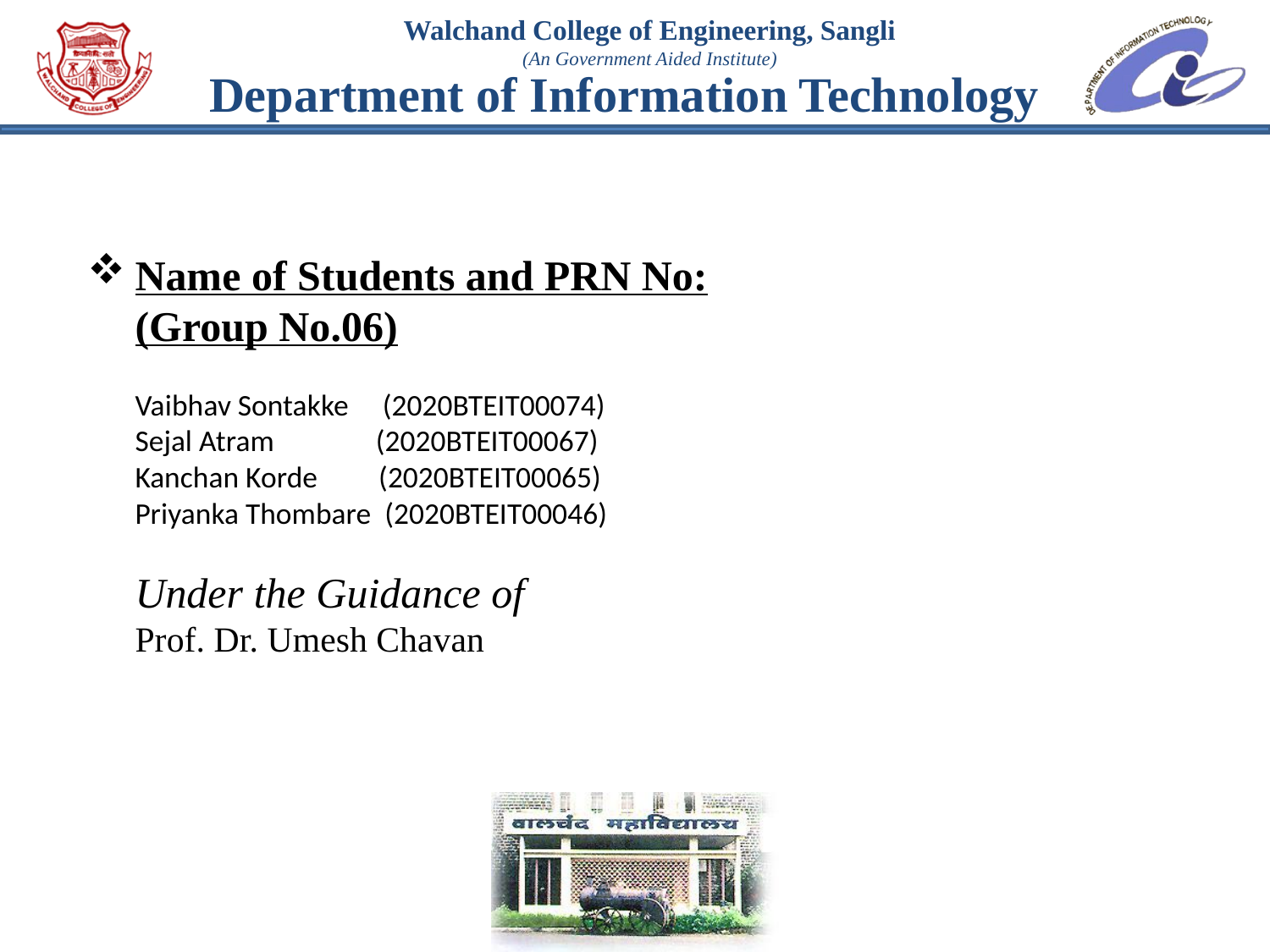

Name of Students and PRN No:
(Group No.06)
Vaibhav Sontakke     (2020BTEIT00074)
Sejal Atram               (2020BTEIT00067)
Kanchan Korde         (2020BTEIT00065)
Priyanka Thombare  (2020BTEIT00046)
 
Under the Guidance of
Prof. Dr. Umesh Chavan